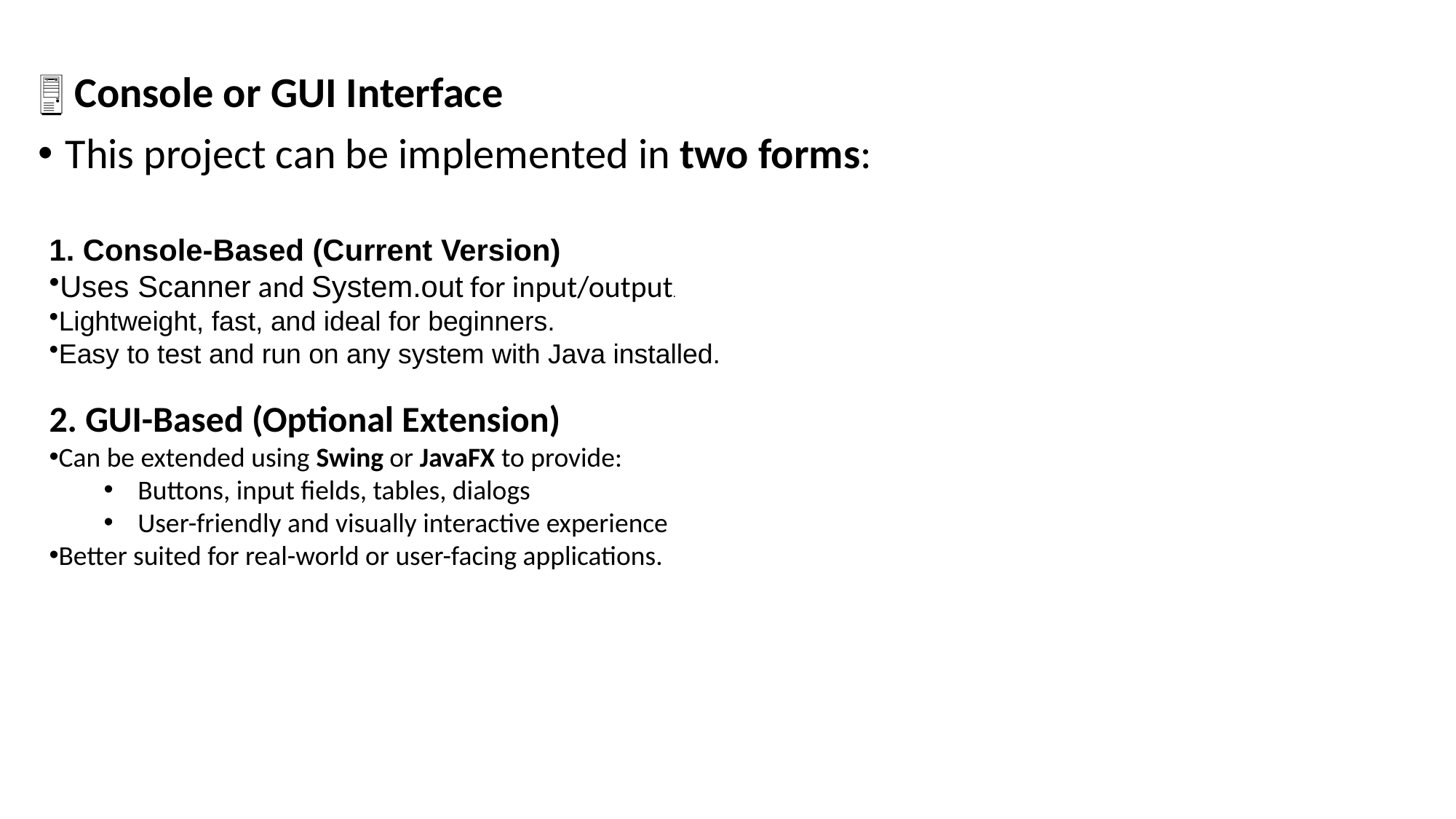

🖥️ Console or GUI Interface
This project can be implemented in two forms:

1. Console-Based (Current Version)
Uses Scanner and System.out for input/output.
Lightweight, fast, and ideal for beginners.
Easy to test and run on any system with Java installed.

2. GUI-Based (Optional Extension)
Can be extended using Swing or JavaFX to provide:
Buttons, input fields, tables, dialogs
User-friendly and visually interactive experience
Better suited for real-world or user-facing applications.